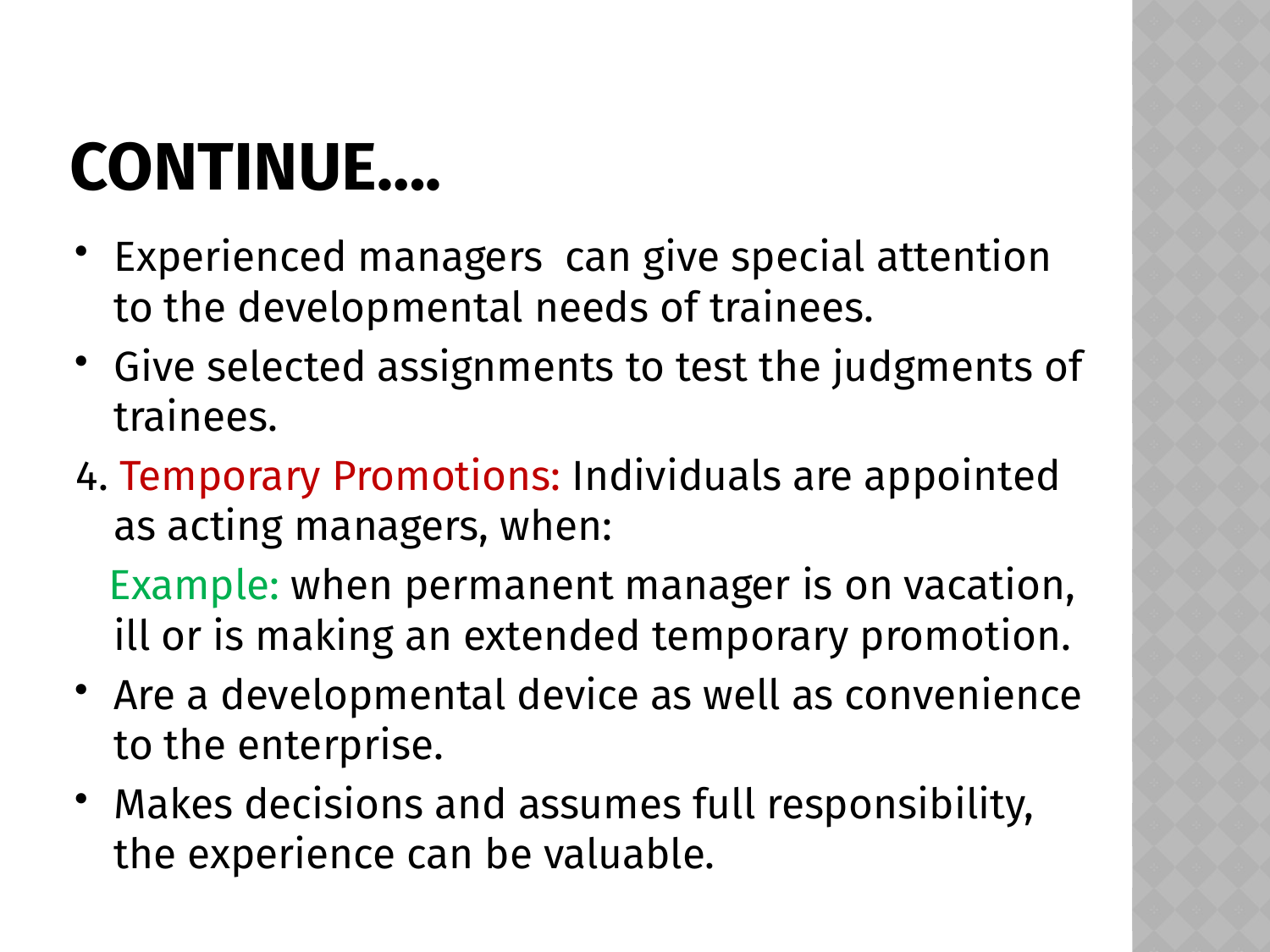

# CONTINUE….
Experienced managers  can give special attention to the developmental needs of trainees.
Give selected assignments to test the judgments of trainees.
4. Temporary Promotions: Individuals are appointed as acting managers, when:
   Example: when permanent manager is on vacation, ill or is making an extended temporary promotion.
Are a developmental device as well as convenience to the enterprise.
Makes decisions and assumes full responsibility, the experience can be valuable.